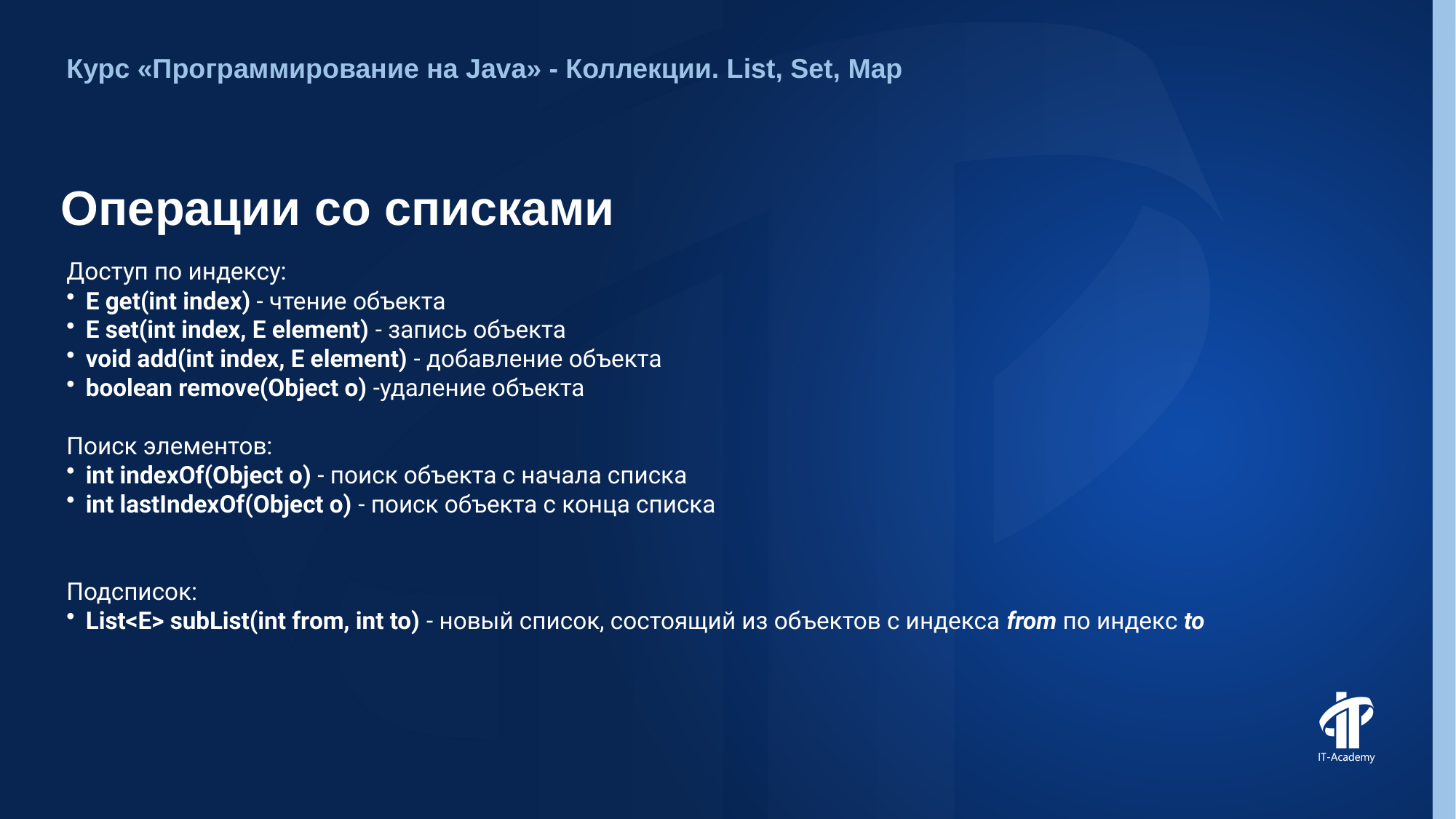

Курс «Программирование на Java» - Коллекции. List, Set, Map
# Операции со списками
Доступ по индексу:
E get(int index) - чтение объекта
E set(int index, E element) - запись объекта
void add(int index, E element) - добавление объекта
boolean remove(Object o) -удаление объекта

Поиск элементов:
int indexOf(Object o) - поиск объекта с начала списка
int lastIndexOf(Object o) - поиск объекта с конца списка

Подсписок:
List<E> subList(int from, int to) - новый список, состоящий из объектов с индекса from по индекс to